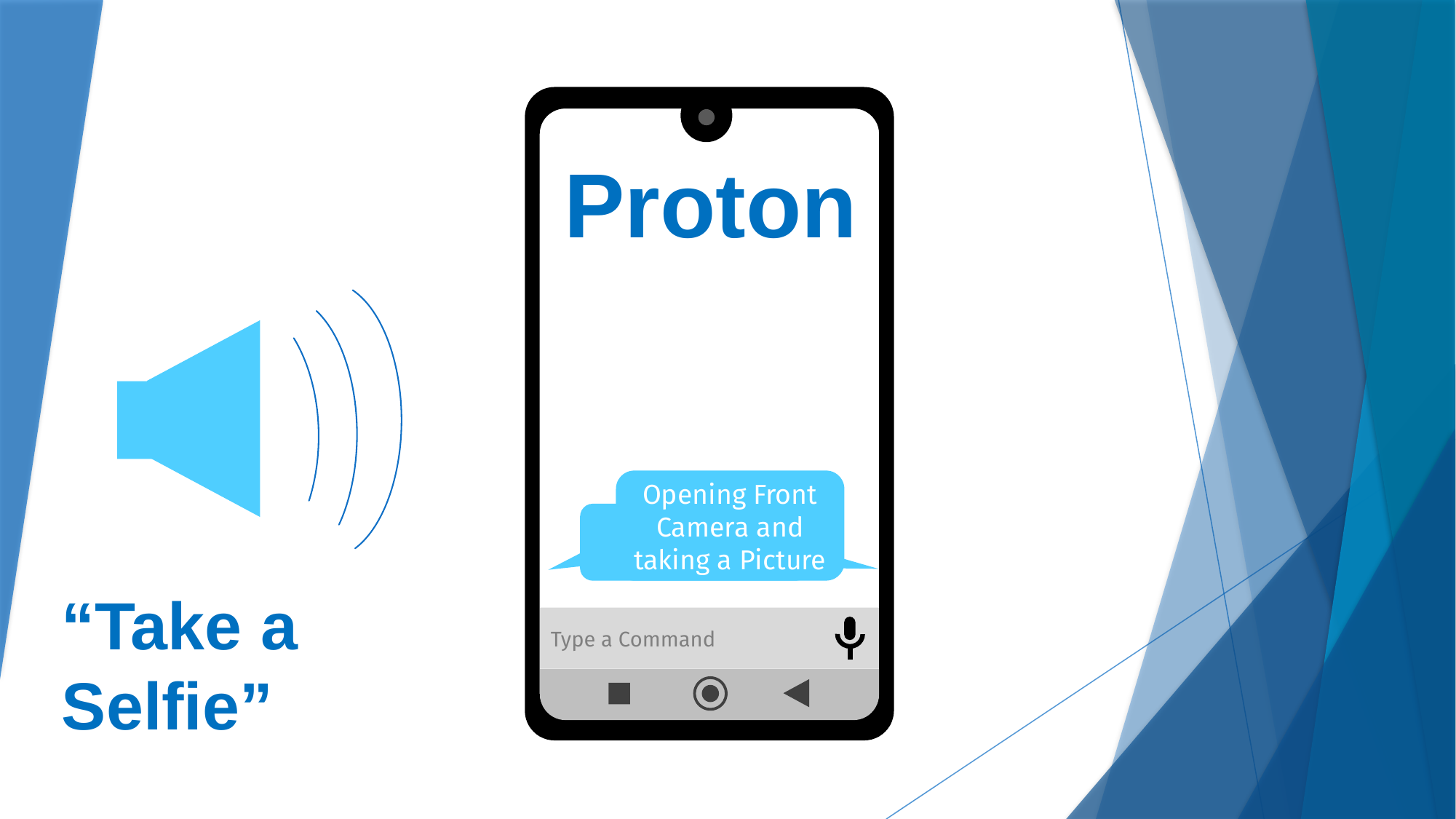

Proton

Opening Front Camera and taking a Picture
Take a Selfie
“Take a Selfie”
Type a Command